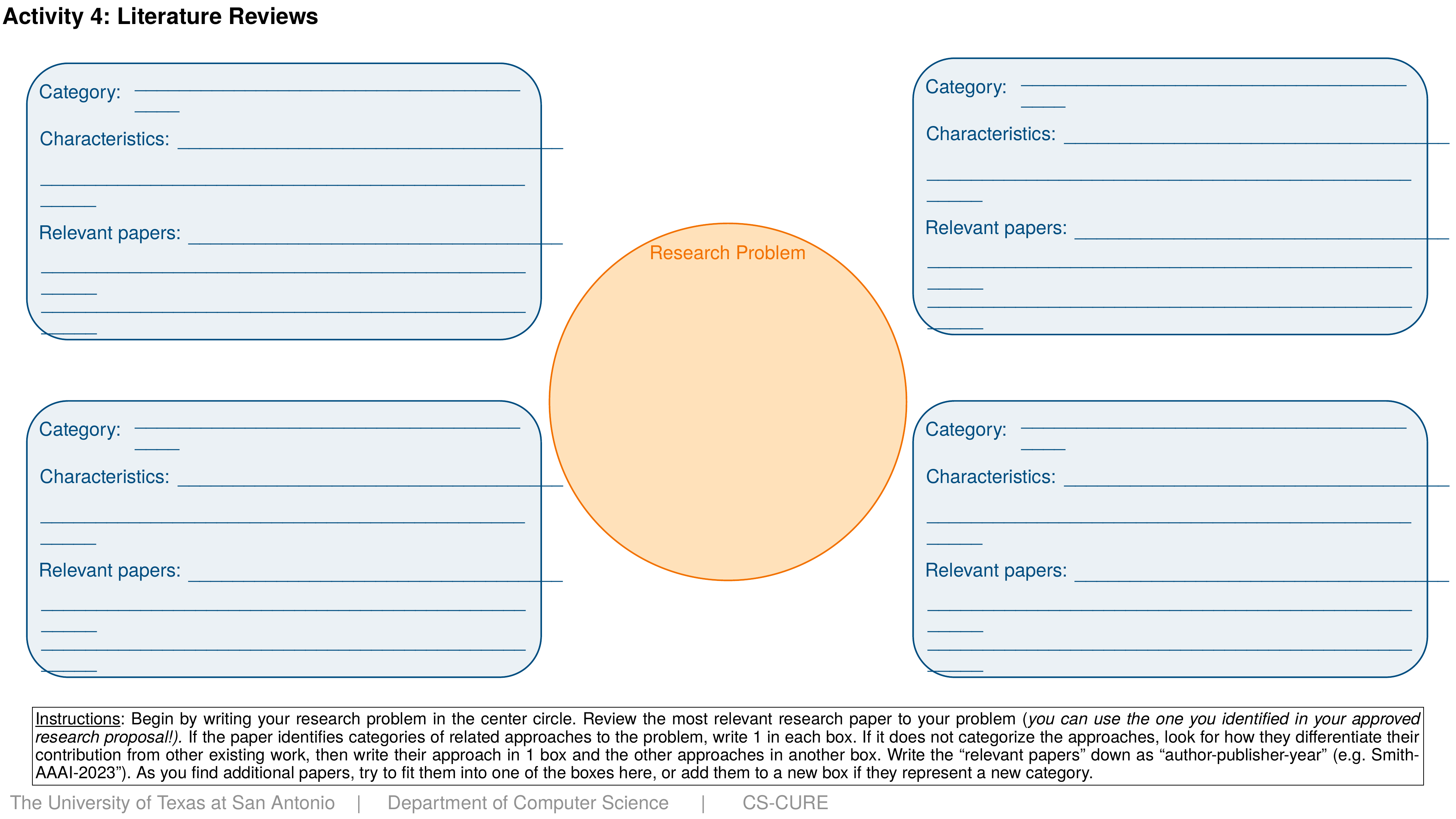

Activity 4: Literature Reviews

_______________________________________
___________________________________
_________________________________________________
__________________________________
_________________________________________________
_________________________________________________
Category:
Characteristics:
Relevant papers:

_______________________________________
___________________________________
_________________________________________________
__________________________________
_________________________________________________
_________________________________________________
Category:
Characteristics:
Relevant papers:

Research Problem

_______________________________________
___________________________________
_________________________________________________
__________________________________
_________________________________________________
_________________________________________________
Category:
Characteristics:
Relevant papers:

_______________________________________
___________________________________
_________________________________________________
__________________________________
_________________________________________________
_________________________________________________
Category:
Characteristics:
Relevant papers:
Instructions: Begin by writing your research problem in the center circle. Review the most relevant research paper to your problem (you can use the one you identified in your approved research proposal!). If the paper identifies categories of related approaches to the problem, write 1 in each box. If it does not categorize the approaches, look for how they differentiate their contribution from other existing work, then write their approach in 1 box and the other approaches in another box. Write the “relevant papers” down as “author-publisher-year” (e.g. Smith-AAAI-2023”). As you find additional papers, try to fit them into one of the boxes here, or add them to a new box if they represent a new category.